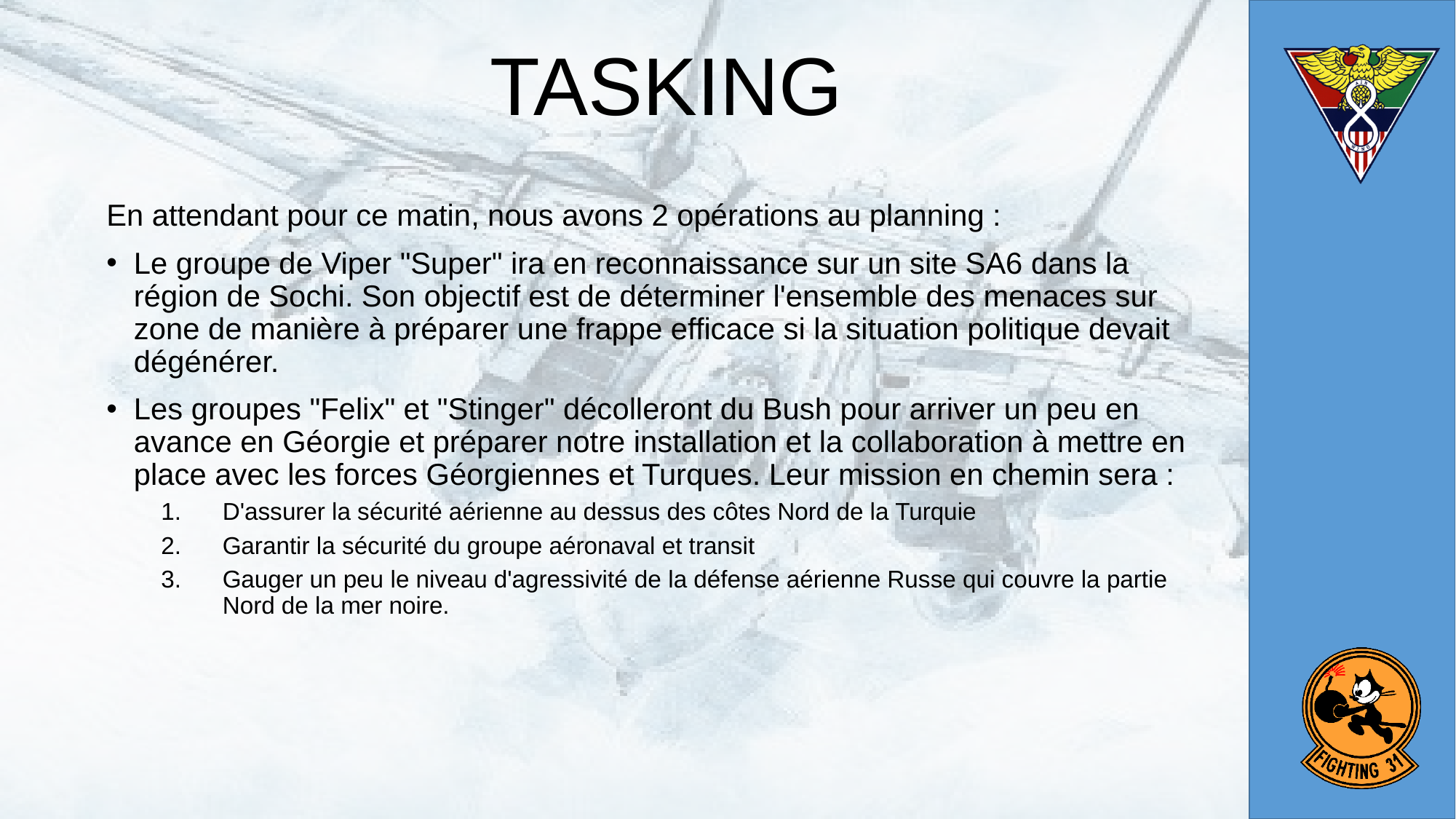

# TASKING
En attendant pour ce matin, nous avons 2 opérations au planning :
Le groupe de Viper "Super" ira en reconnaissance sur un site SA6 dans la région de Sochi. Son objectif est de déterminer l'ensemble des menaces sur zone de manière à préparer une frappe efficace si la situation politique devait dégénérer.
Les groupes "Felix" et "Stinger" décolleront du Bush pour arriver un peu en avance en Géorgie et préparer notre installation et la collaboration à mettre en place avec les forces Géorgiennes et Turques. Leur mission en chemin sera :
D'assurer la sécurité aérienne au dessus des côtes Nord de la Turquie
Garantir la sécurité du groupe aéronaval et transit
Gauger un peu le niveau d'agressivité de la défense aérienne Russe qui couvre la partie Nord de la mer noire.